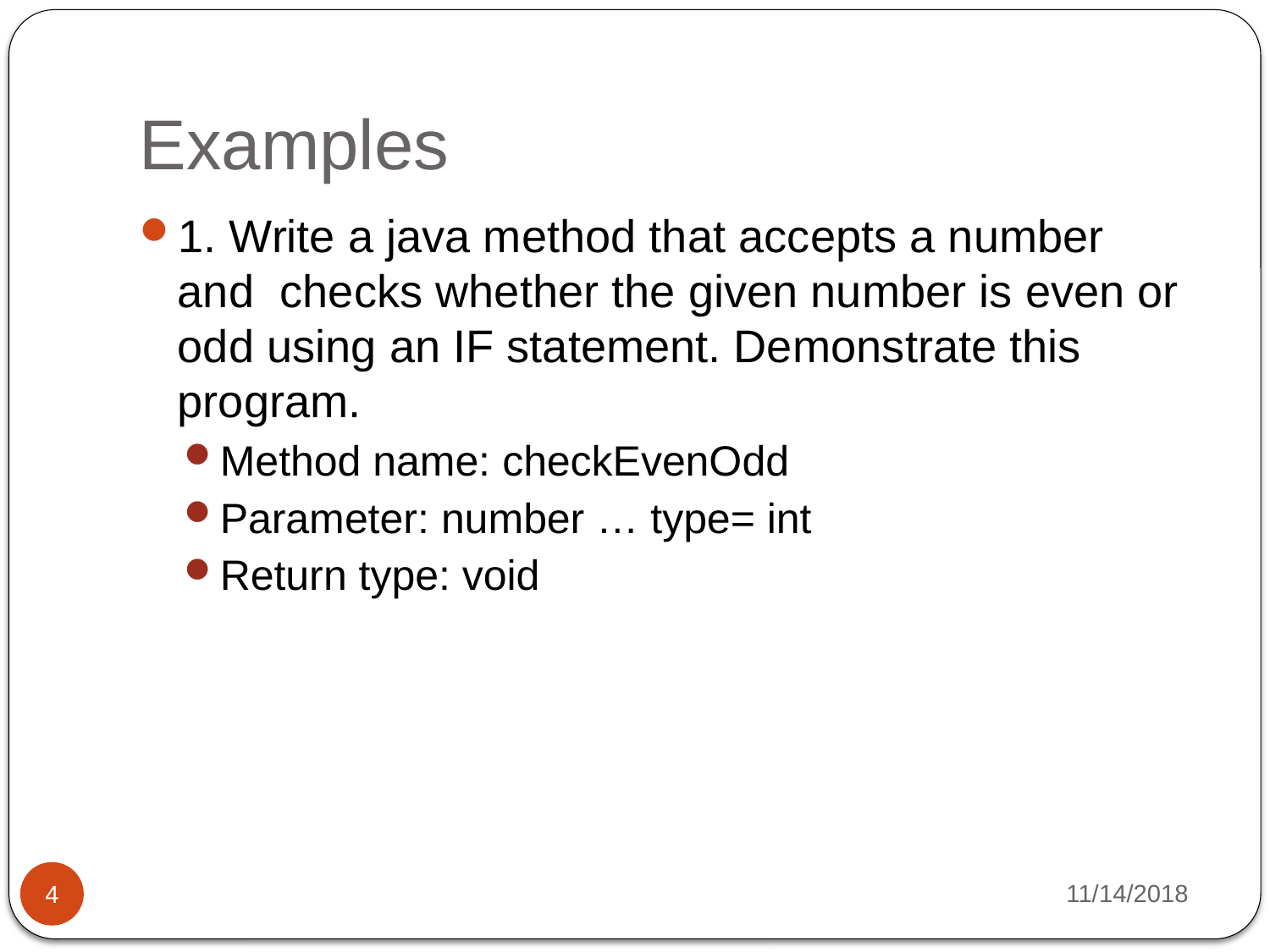

# Examples
1. Write a java method that accepts a number and  checks whether the given number is even or odd using an IF statement. Demonstrate this program.
Method name: checkEvenOdd
Parameter: number … type= int
Return type: void

11/14/2018
4